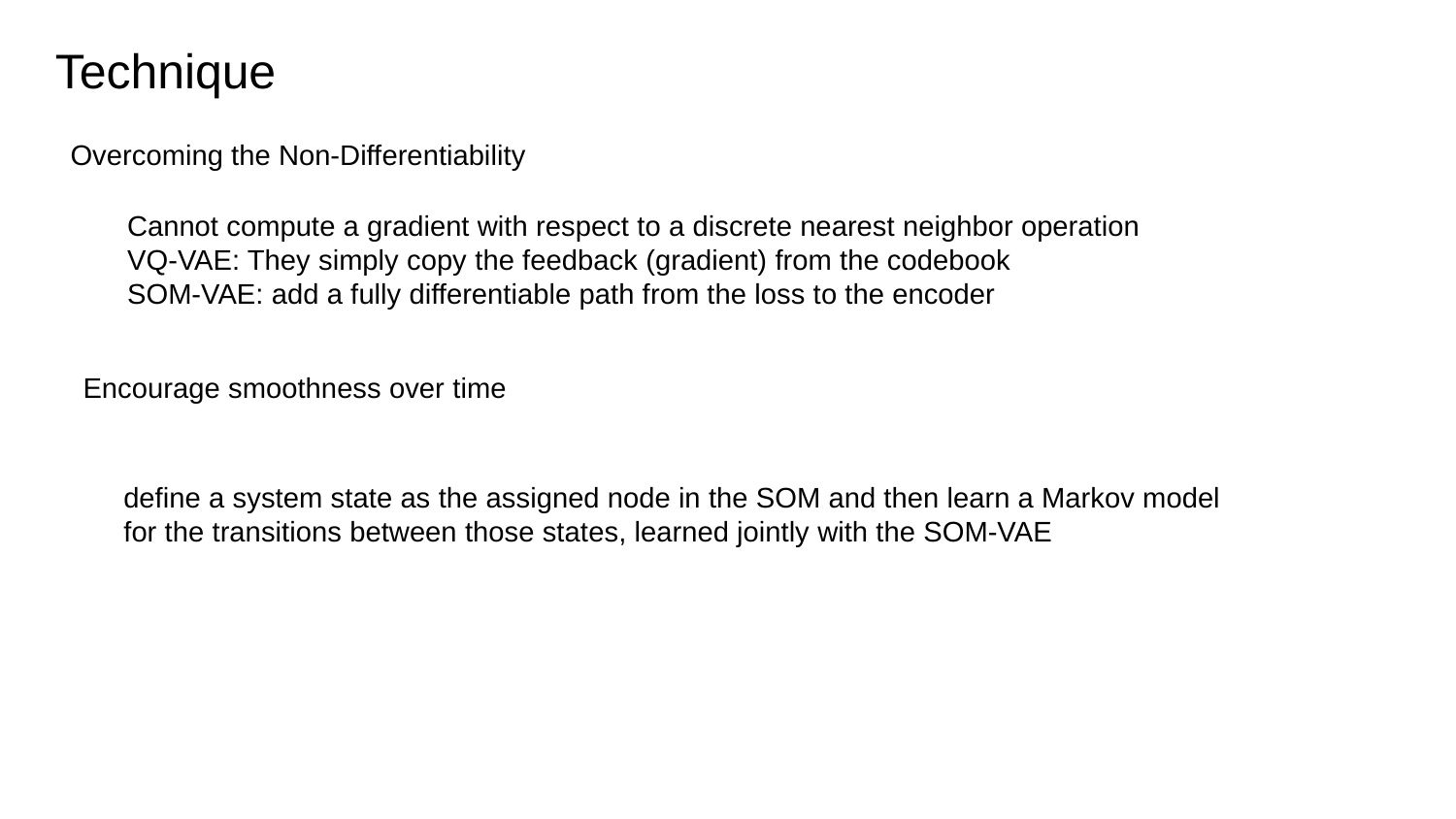

Technique
Overcoming the Non-Differentiability
Cannot compute a gradient with respect to a discrete nearest neighbor operation
VQ-VAE: They simply copy the feedback (gradient) from the codebook
SOM-VAE: add a fully differentiable path from the loss to the encoder
Encourage smoothness over time
define a system state as the assigned node in the SOM and then learn a Markov model for the transitions between those states, learned jointly with the SOM-VAE